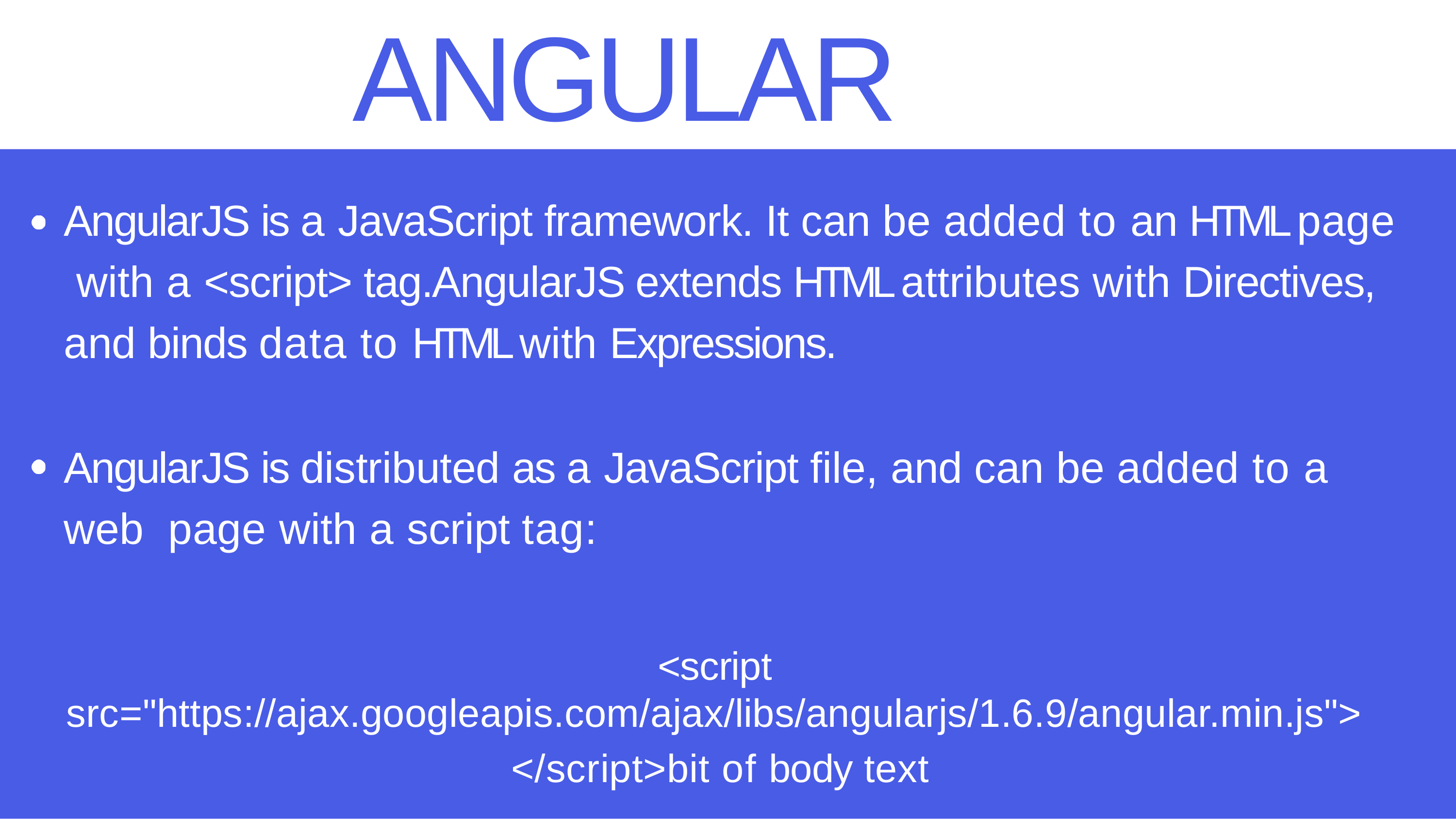

# ANGULAR JS

AngularJS is a JavaScript framework. It can be added to an HTML page  with a <script> tag.AngularJS extends HTML attributes with Directives,  and binds data to HTML with Expressions.

AngularJS is distributed as a JavaScript file, and can be added to a web  page with a script tag:

<script src="https://ajax.googleapis.com/ajax/libs/angularjs/1.6.9/angular.min.js">
</script>bit of body text